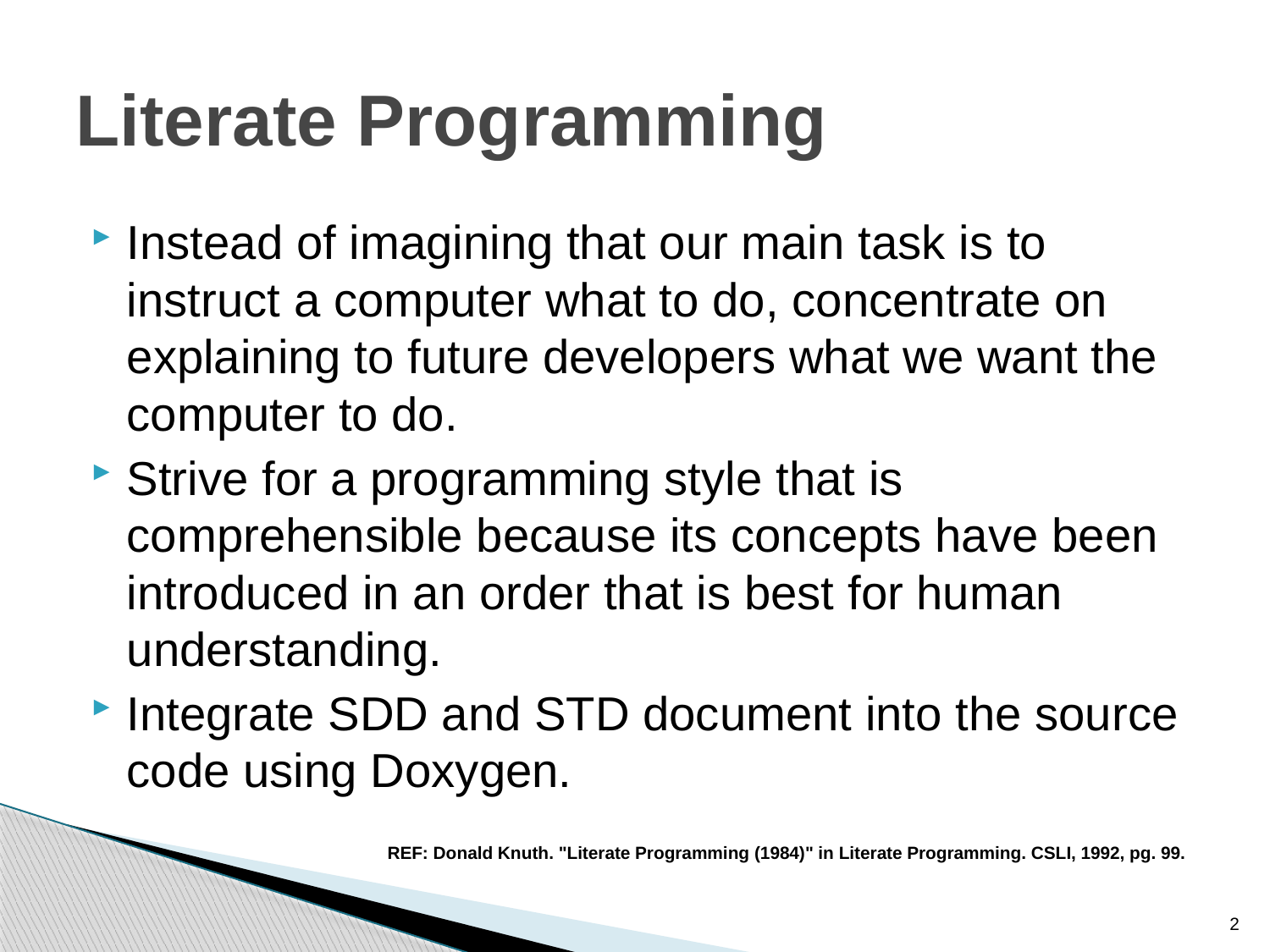

# Literate Programming
Instead of imagining that our main task is to instruct a computer what to do, concentrate on explaining to future developers what we want the computer to do.
Strive for a programming style that is comprehensible because its concepts have been introduced in an order that is best for human understanding.
Integrate SDD and STD document into the source code using Doxygen.
REF: Donald Knuth. "Literate Programming (1984)" in Literate Programming. CSLI, 1992, pg. 99.
2